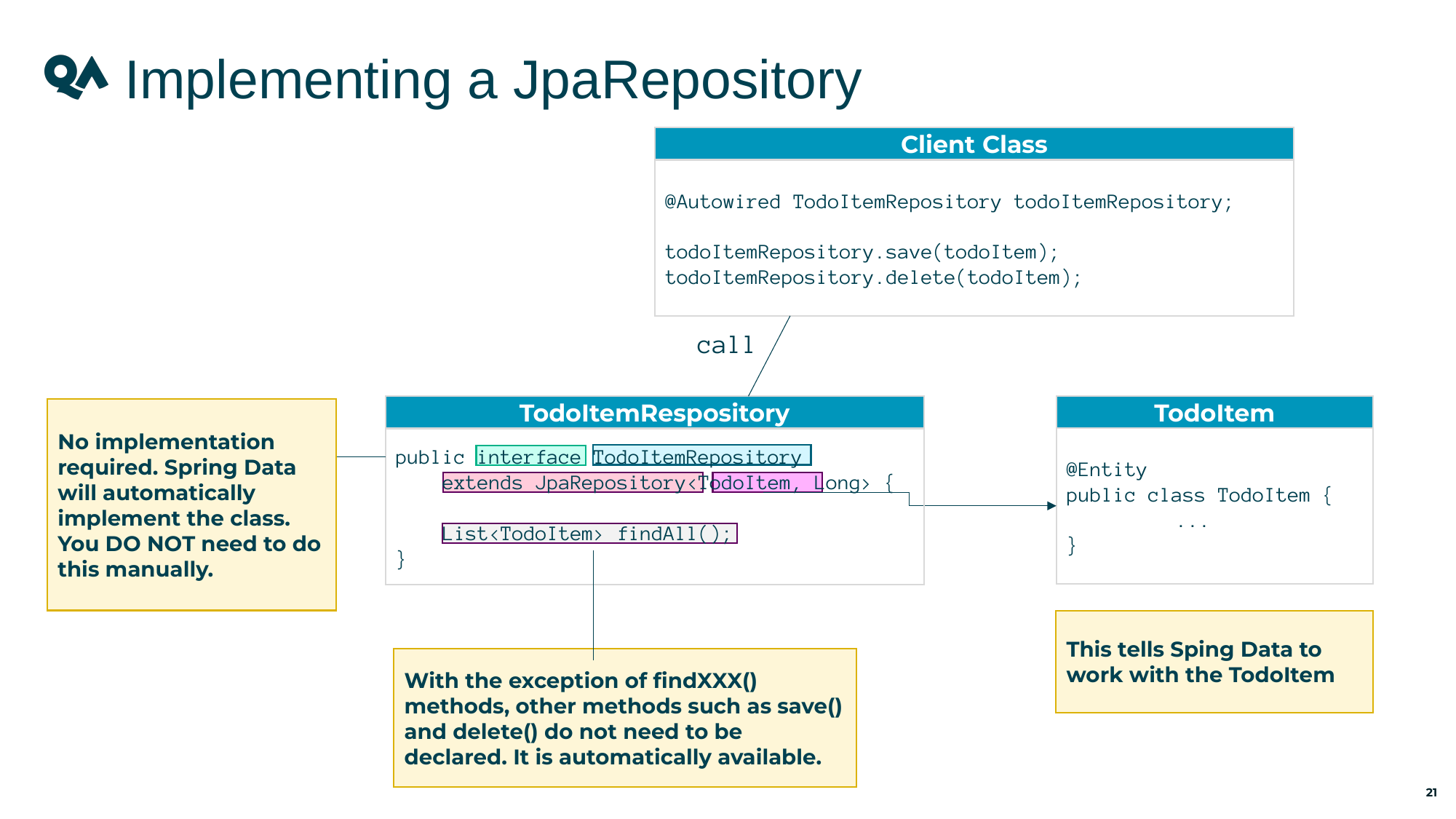

Implementing a JpaRepository
Client Class
@Autowired TodoItemRepository todoItemRepository;

todoItemRepository.save(todoItem);
todoItemRepository.delete(todoItem);
call
TodoItemRespository
TodoItem
No implementation required. Spring Data will automatically implement the class.  You DO NOT need to do this manually.
@Entity
public class TodoItem {
	...
}
public interface TodoItemRepository
    extends JpaRepository<TodoItem, Long> {

    List<TodoItem> findAll();
}

This tells Sping Data to work with the TodoItem
With the exception of findXXX() methods, other methods such as save() and delete() do not need to be declared. It is automatically available.
21